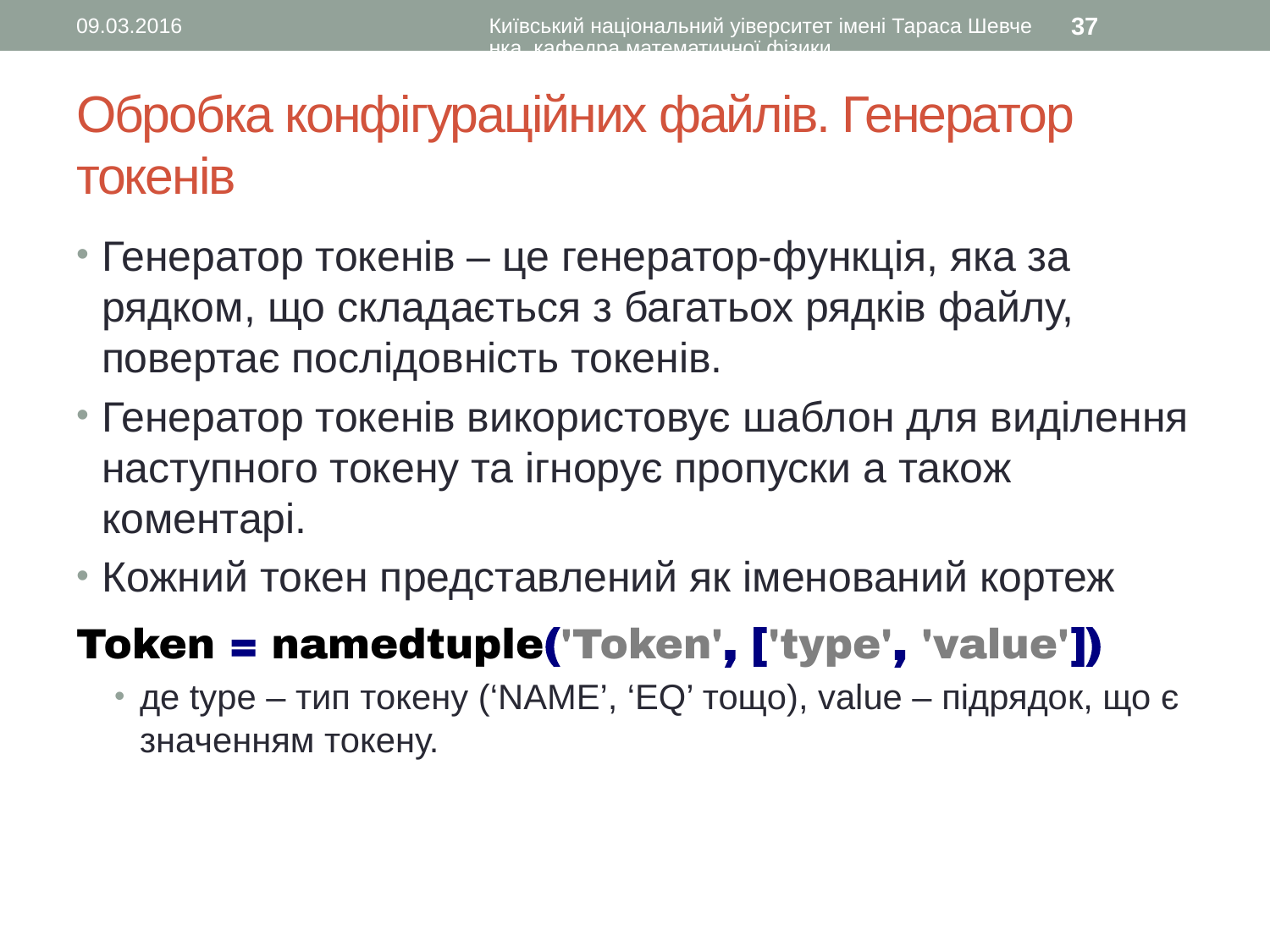

09.03.2016
Київський національний уіверситет імені Тараса Шевченка, кафедра математичної фізики
37
# Обробка конфігураційних файлів. Генератор токенів
Генератор токенів – це генератор-функція, яка за рядком, що складається з багатьох рядків файлу, повертає послідовність токенів.
Генератор токенів використовує шаблон для виділення наступного токену та ігнорує пропуски а також коментарі.
Кожний токен представлений як іменований кортеж
Token = namedtuple('Token', ['type', 'value'])
де type – тип токену (‘NAME’, ‘EQ’ тощо), value – підрядок, що є значенням токену.